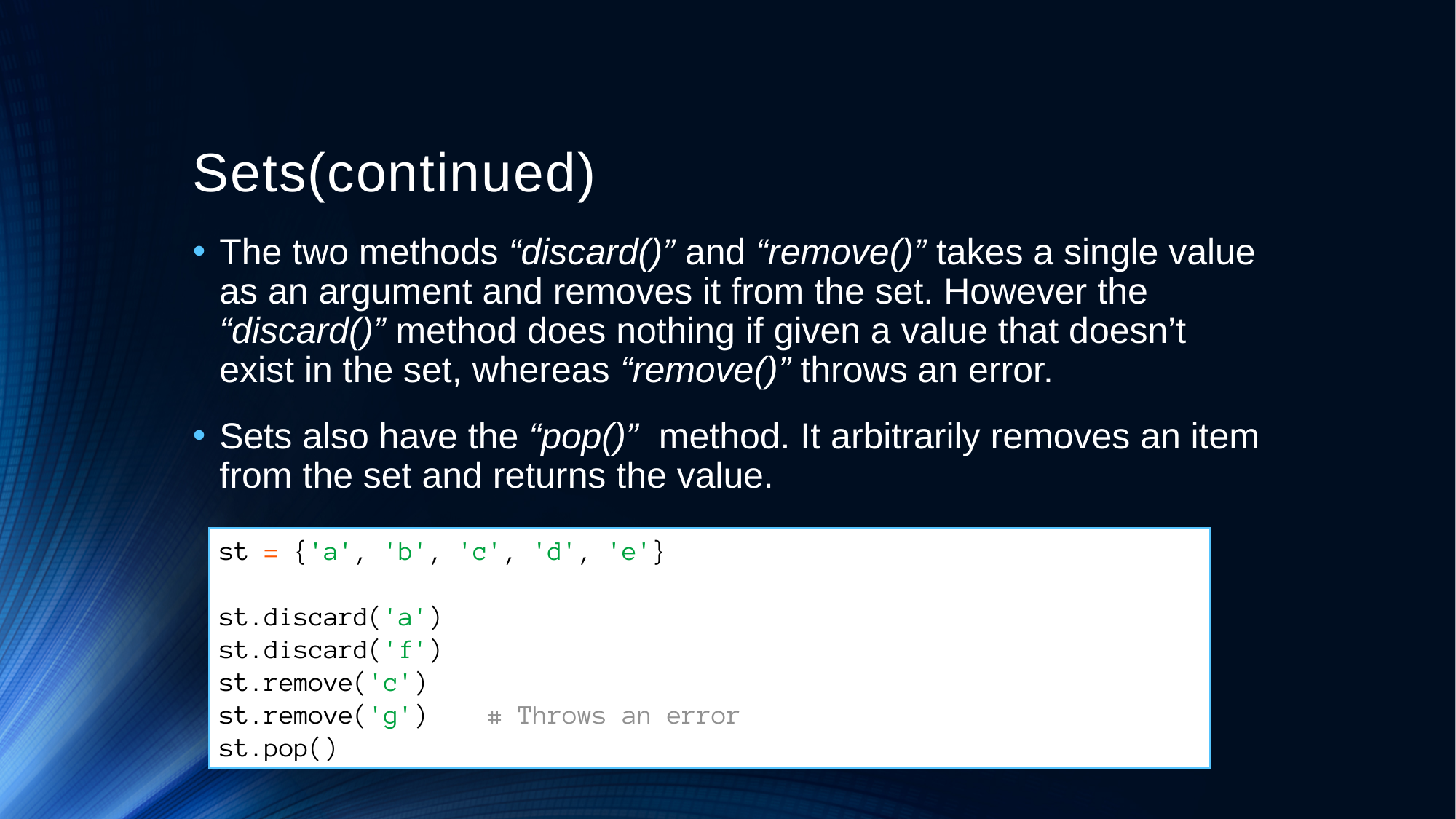

# Sets(continued)
The two methods “discard()” and “remove()” takes a single value as an argument and removes it from the set. However the “discard()” method does nothing if given a value that doesn’t exist in the set, whereas “remove()” throws an error.
Sets also have the “pop()”  method. It arbitrarily removes an item from the set and returns the value.
st = {'a', 'b', 'c', 'd', 'e'}

st.discard('a')
st.discard('f')
st.remove('c')
st.remove('g')    # Throws an error
st.pop()